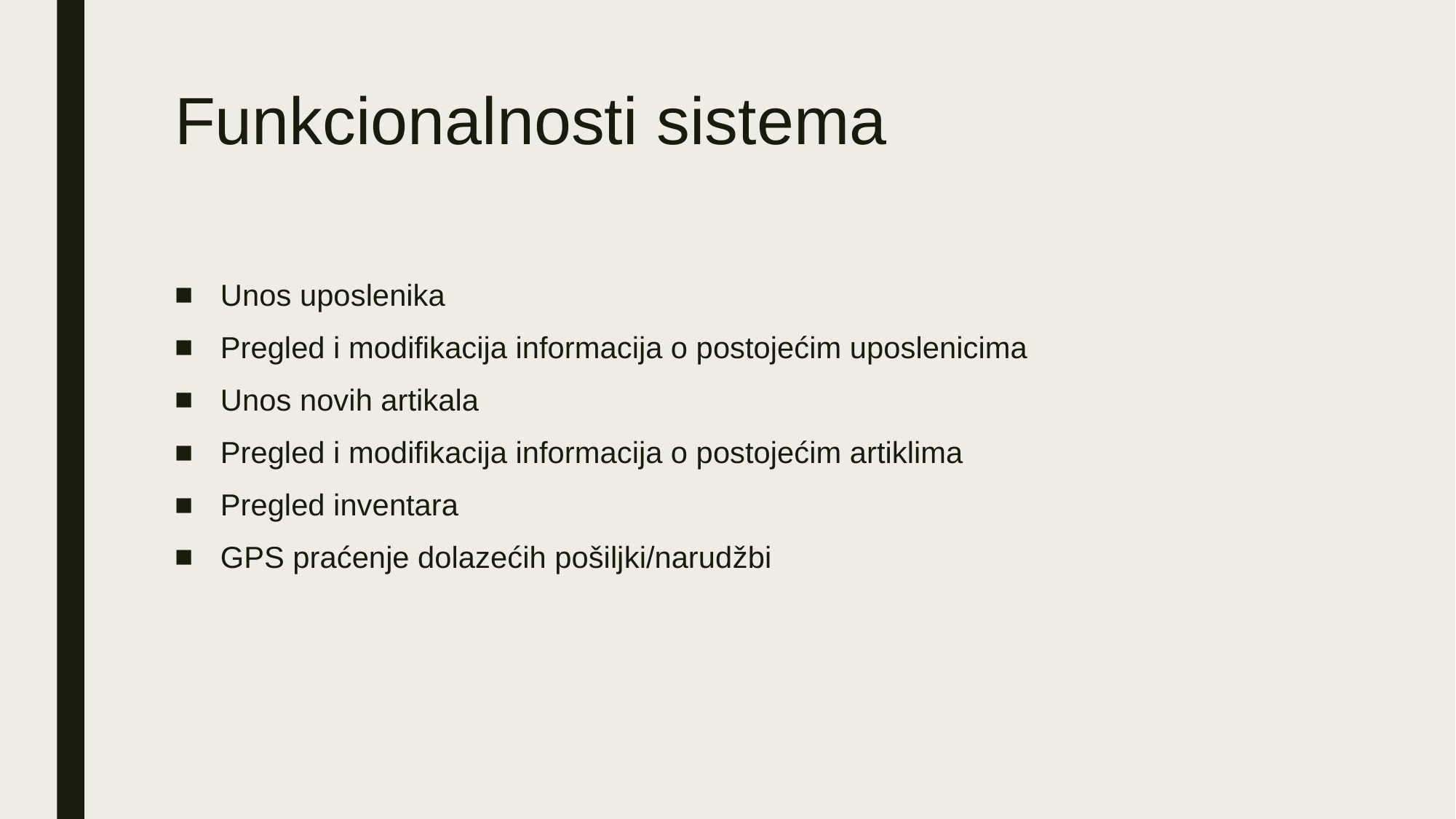

# Funkcionalnosti sistema
Unos uposlenika
Pregled i modifikacija informacija o postojećim uposlenicima
Unos novih artikala
Pregled i modifikacija informacija o postojećim artiklima
Pregled inventara
GPS praćenje dolazećih pošiljki/narudžbi